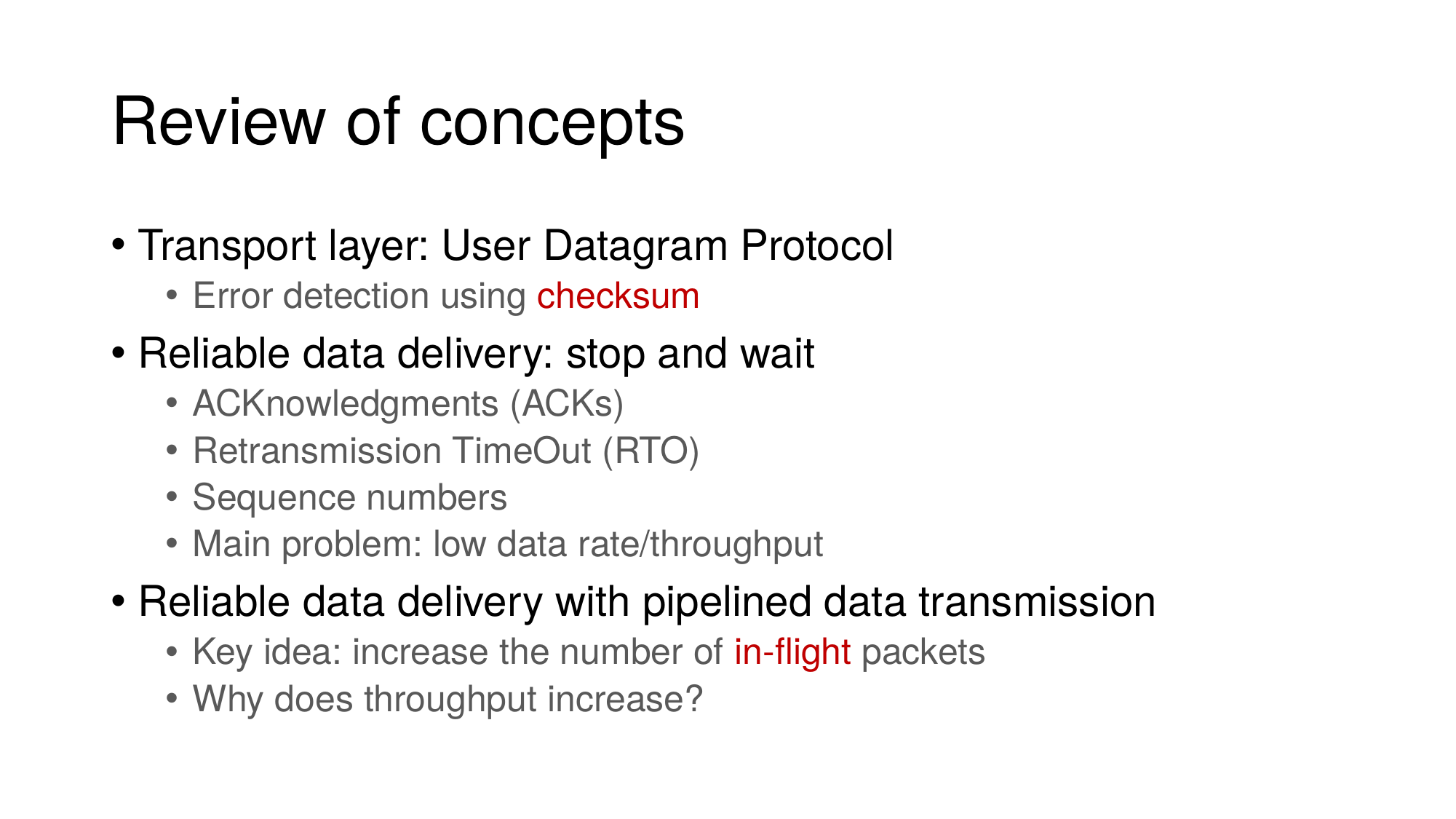

# Review of concepts
Transport layer: User Datagram Protocol
Error detection using checksum
Reliable data delivery: stop and wait
ACKnowledgments (ACKs)
Retransmission TimeOut (RTO)
Sequence numbers
Main problem: low data rate/throughput
Reliable data delivery with pipelined data transmission
Key idea: increase the number of in-flight packets
Why does throughput increase?